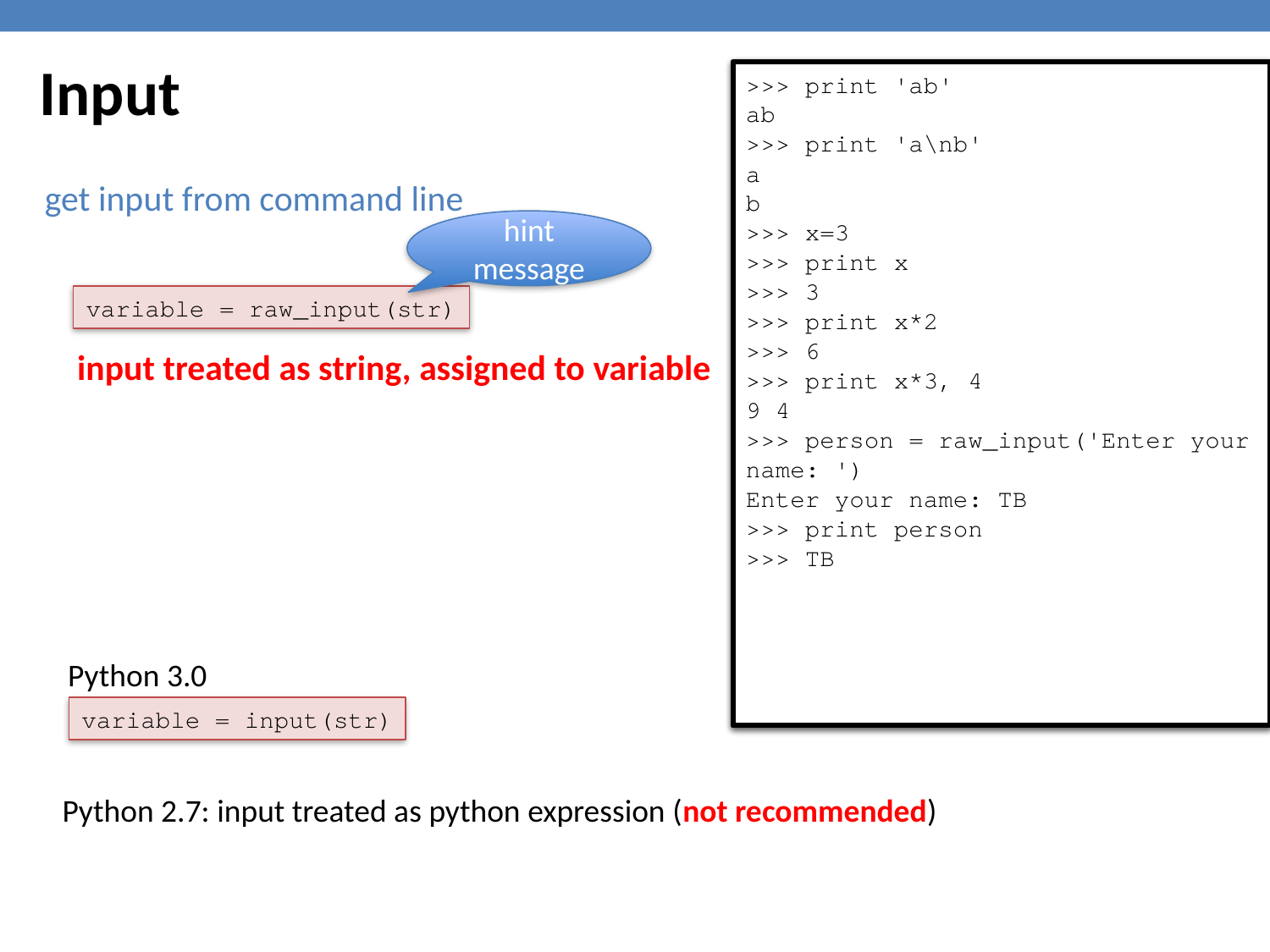

Input
>>> print 'ab'
ab
>>> print 'a\nb'
a
b
>>> x=3
>>> print x
>>> 3
>>> print x*2
>>> 6
>>> print x*3, 4
9 4
>>>

>>> print 'ab'
ab
>>> print 'a\nb'
a
b
>>> x=3
>>> print x
>>> 3
>>> print x*2
>>> 6
>>> print x*3, 4
9 4
>>> person = raw_input('Enter your name: ')
Enter your name: TB
>>> print person
>>> TB

    get input from command line

        input treated as string, assigned to variable

hint message
variable = raw_input(str)

Python 3.0
variable = input(str)

       Python 2.7: input treated as python expression (not recommended)